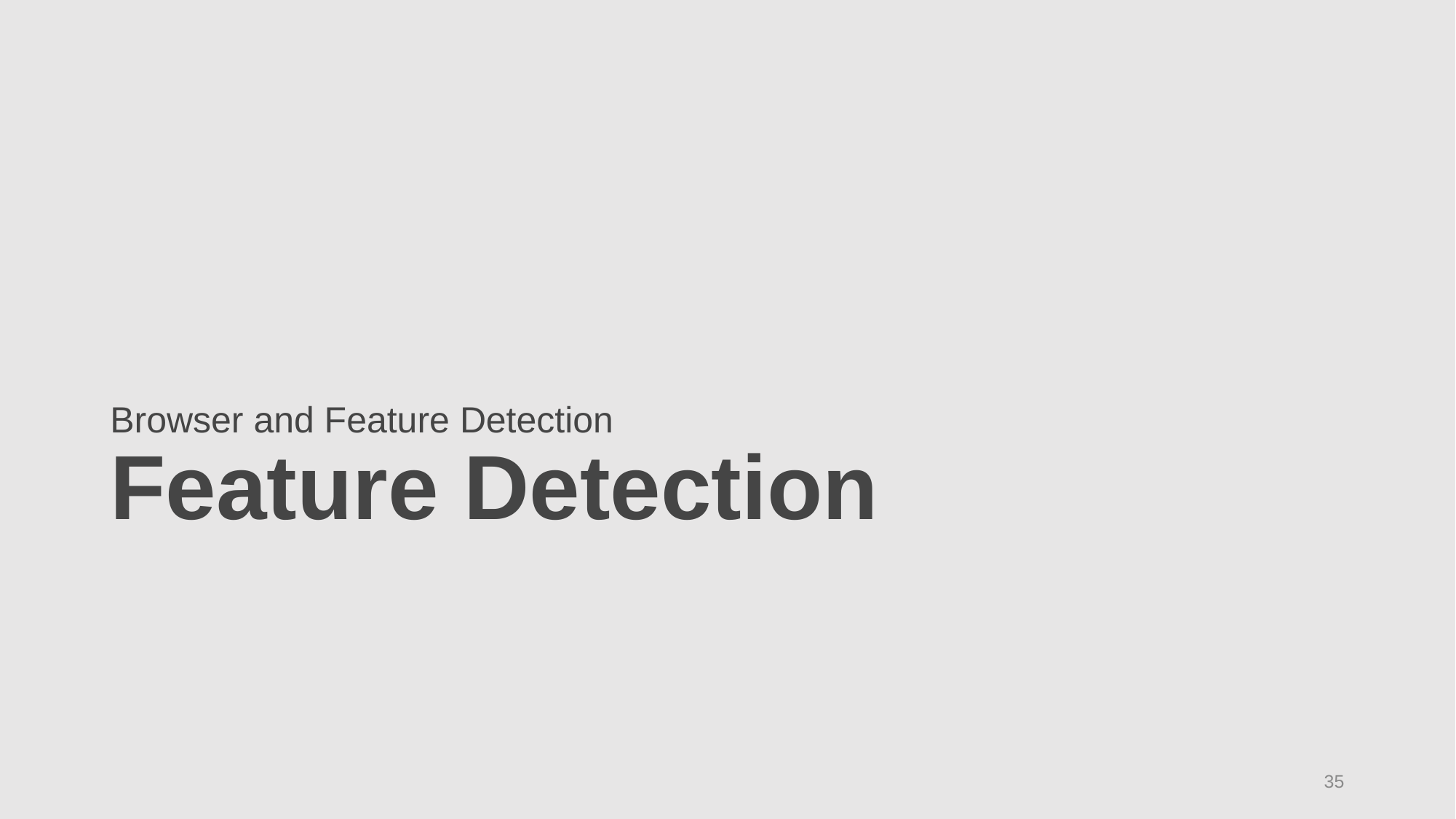

# Browser and Feature Detection Feature Detection

35